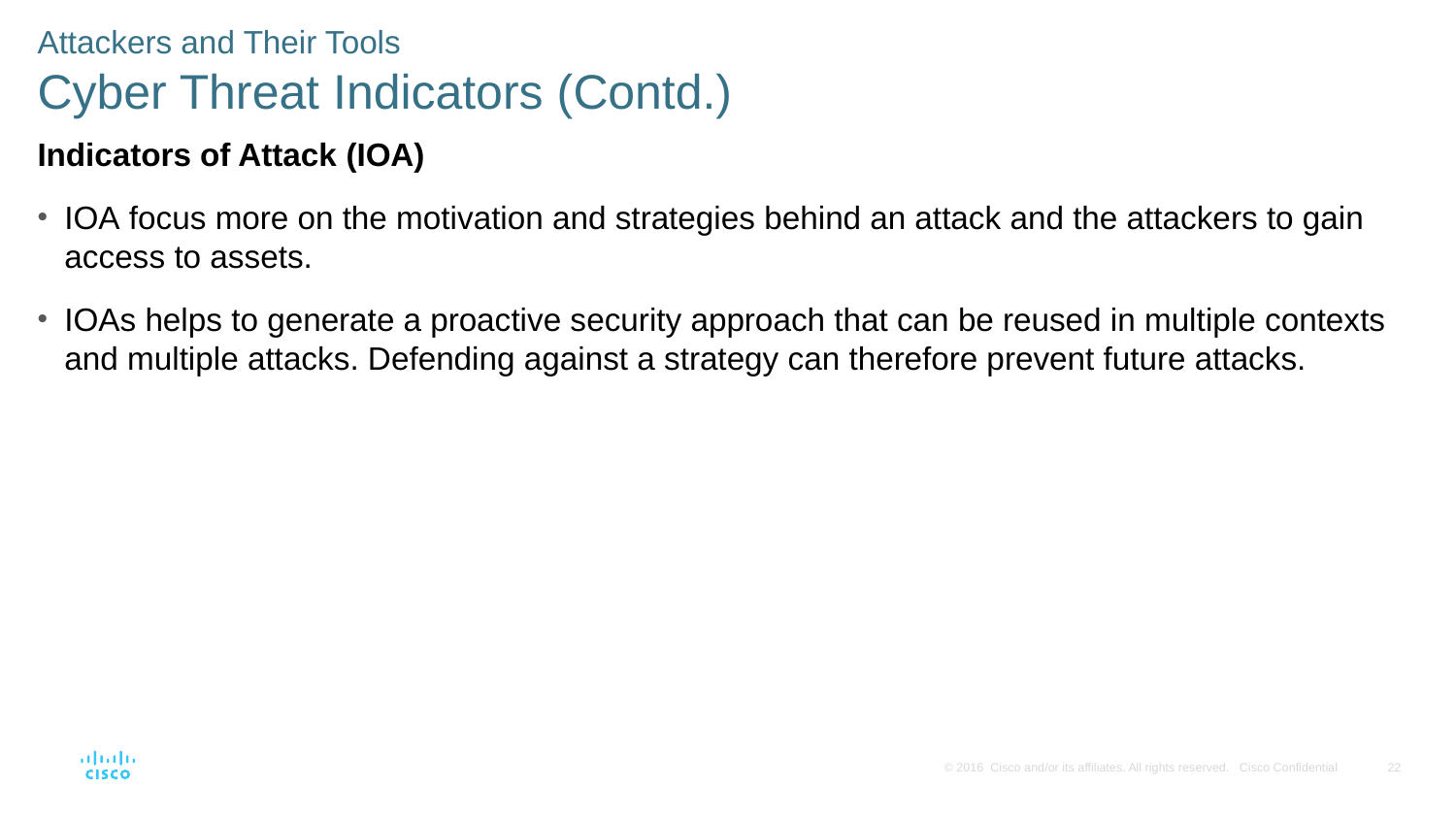

Attackers and Their Tools
Cyber Threat Indicators (Contd.)
Indicators of Attack (IOA)
IOA focus more on the motivation and strategies behind an attack and the attackers to gain access to assets.
IOAs helps to generate a proactive security approach that can be reused in multiple contexts and multiple attacks. Defending against a strategy can therefore prevent future attacks.